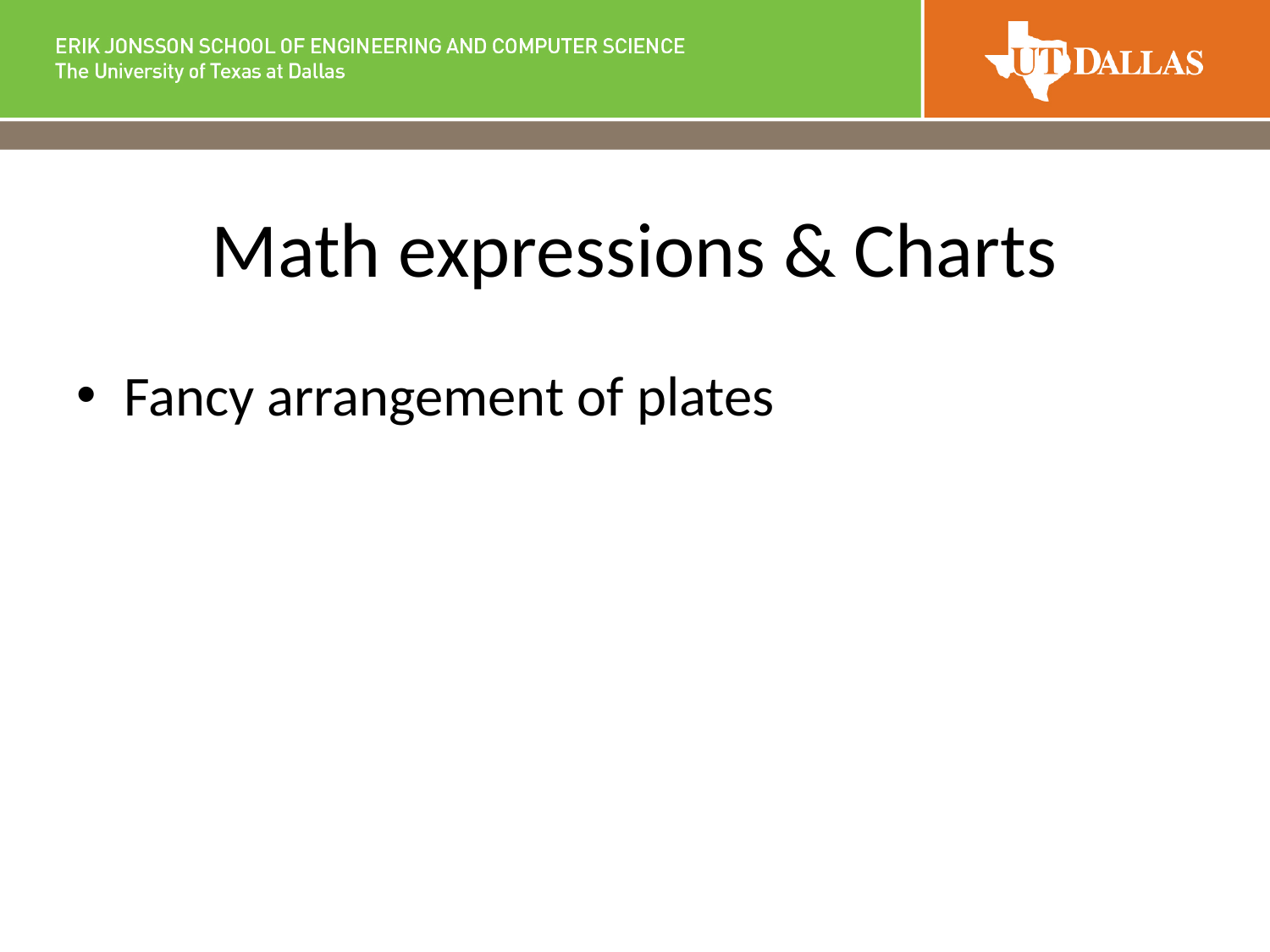

# Math expressions & Charts
Fancy arrangement of plates